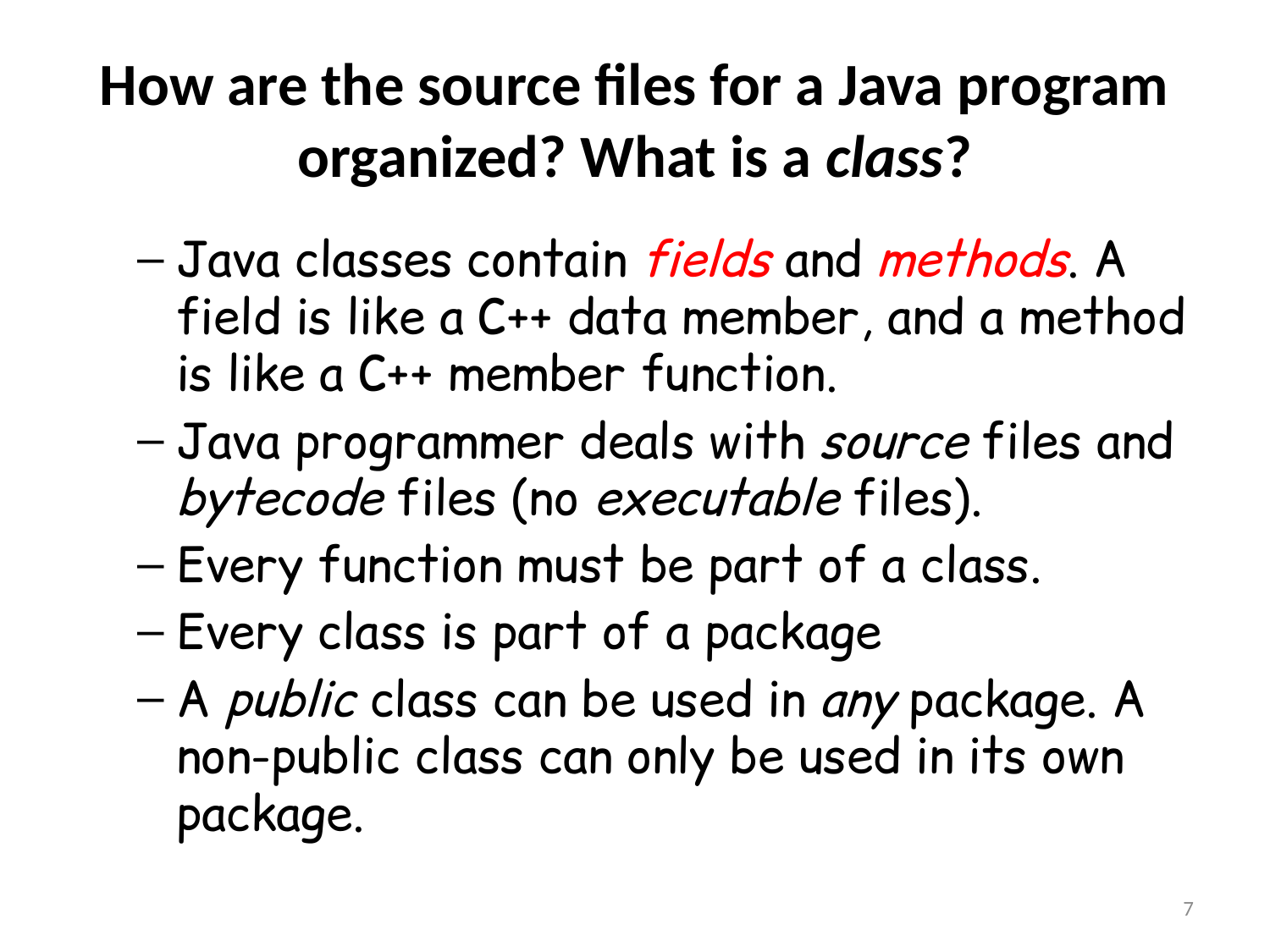

# How are the source files for a Java program organized? What is a class?
Java classes contain fields and methods. A field is like a C++ data member, and a method is like a C++ member function.
Java programmer deals with source files and bytecode files (no executable files).
Every function must be part of a class.
Every class is part of a package
A public class can be used in any package. A non-public class can only be used in its own package.
7